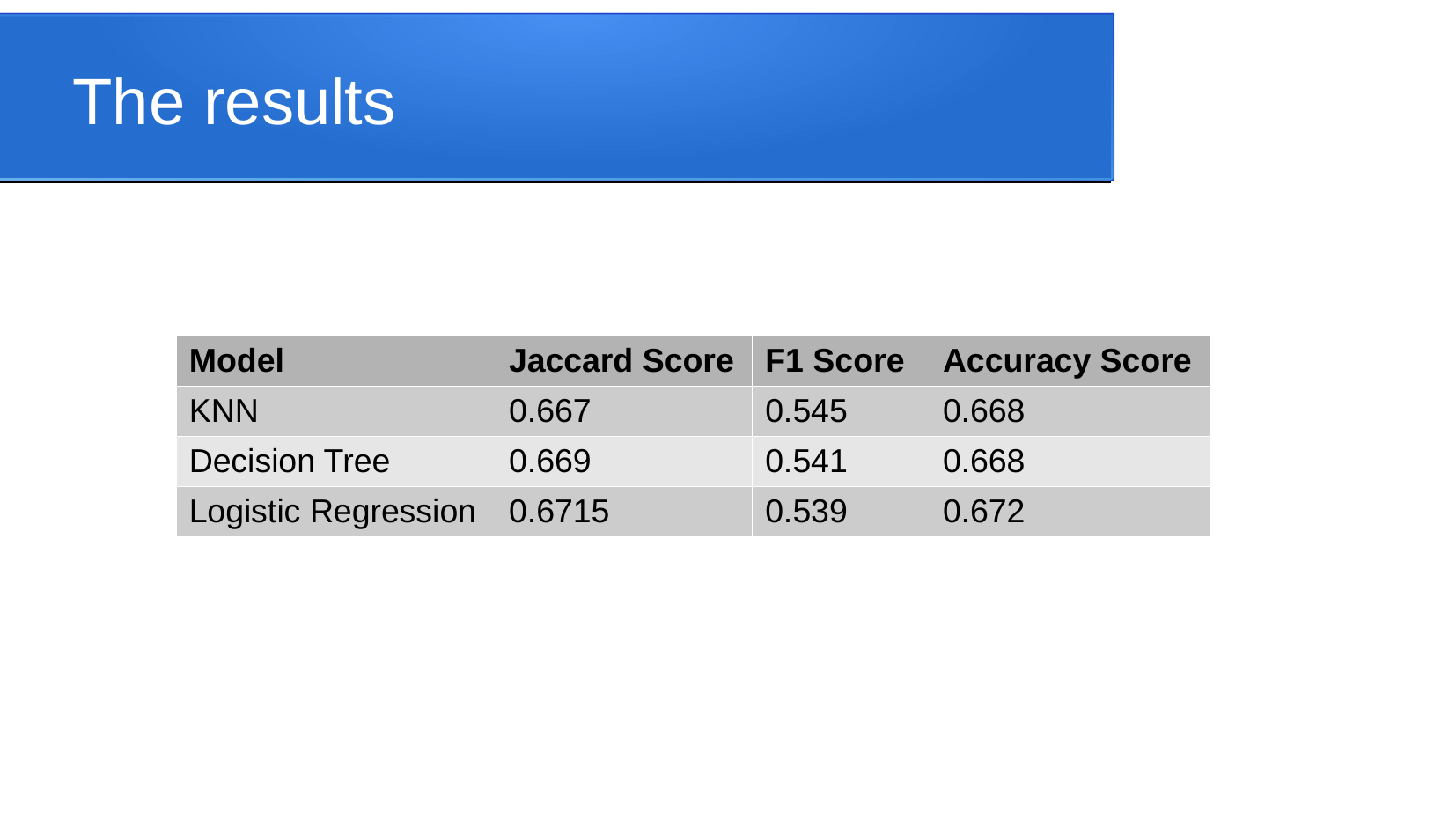

The results
| Model | Jaccard Score | F1 Score | Accuracy Score |
| --- | --- | --- | --- |
| KNN | 0.667 | 0.545 | 0.668 |
| Decision Tree | 0.669 | 0.541 | 0.668 |
| Logistic Regression | 0.6715 | 0.539 | 0.672 |